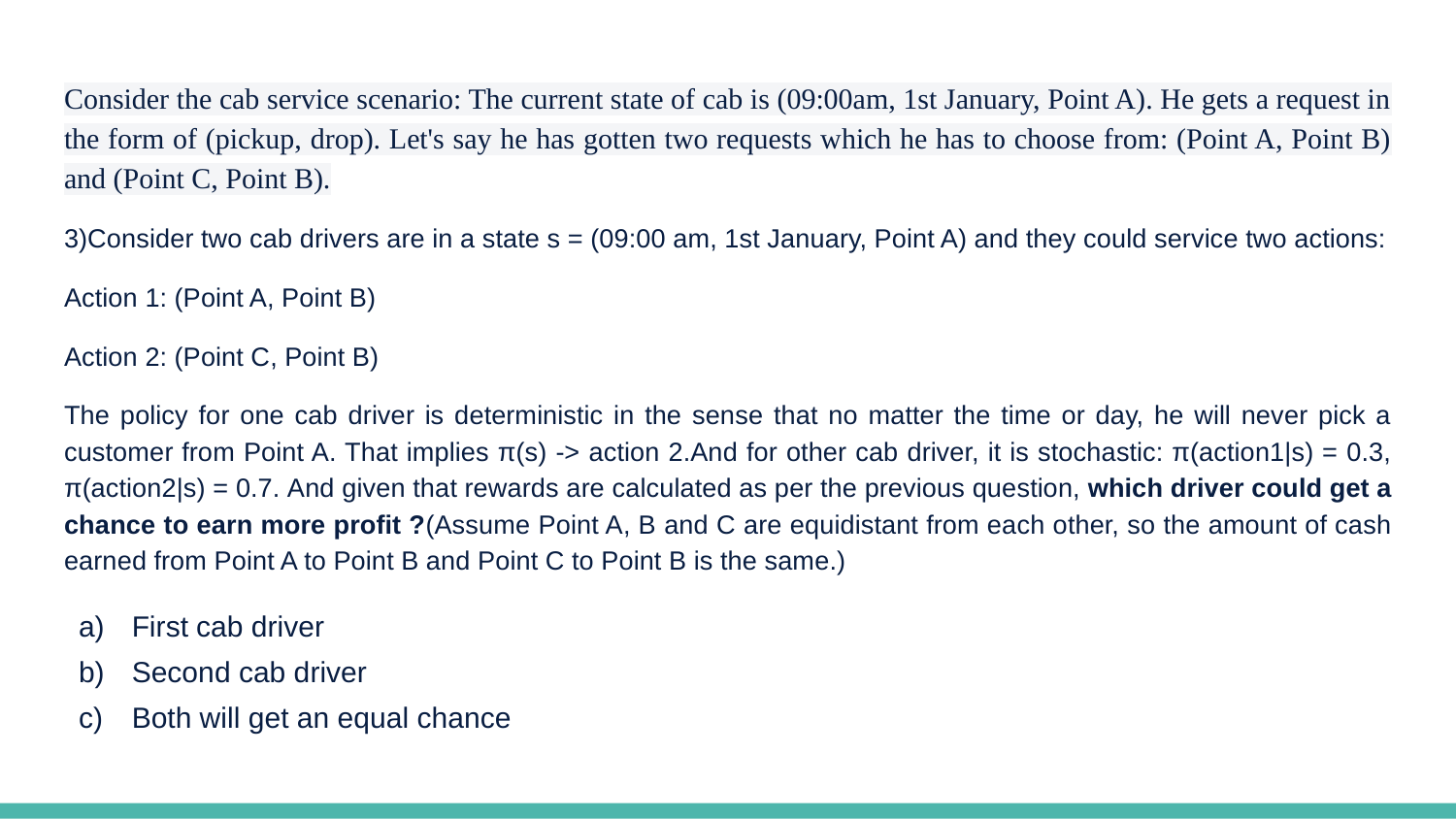

Consider the cab service scenario: The current state of cab is (09:00am, 1st January, Point A). He gets a request in the form of (pickup, drop). Let's say he has gotten two requests which he has to choose from: (Point A, Point B) and (Point C, Point B).
3)Consider two cab drivers are in a state s = (09:00 am, 1st January, Point A) and they could service two actions:
Action 1: (Point A, Point B)
Action 2: (Point C, Point B)
The policy for one cab driver is deterministic in the sense that no matter the time or day, he will never pick a customer from Point A. That implies π(s) -> action 2.And for other cab driver, it is stochastic: π(action1|s) = 0.3, π(action2|s) = 0.7. And given that rewards are calculated as per the previous question, which driver could get a chance to earn more profit ?(Assume Point A, B and C are equidistant from each other, so the amount of cash earned from Point A to Point B and Point C to Point B is the same.)
First cab driver
Second cab driver
Both will get an equal chance